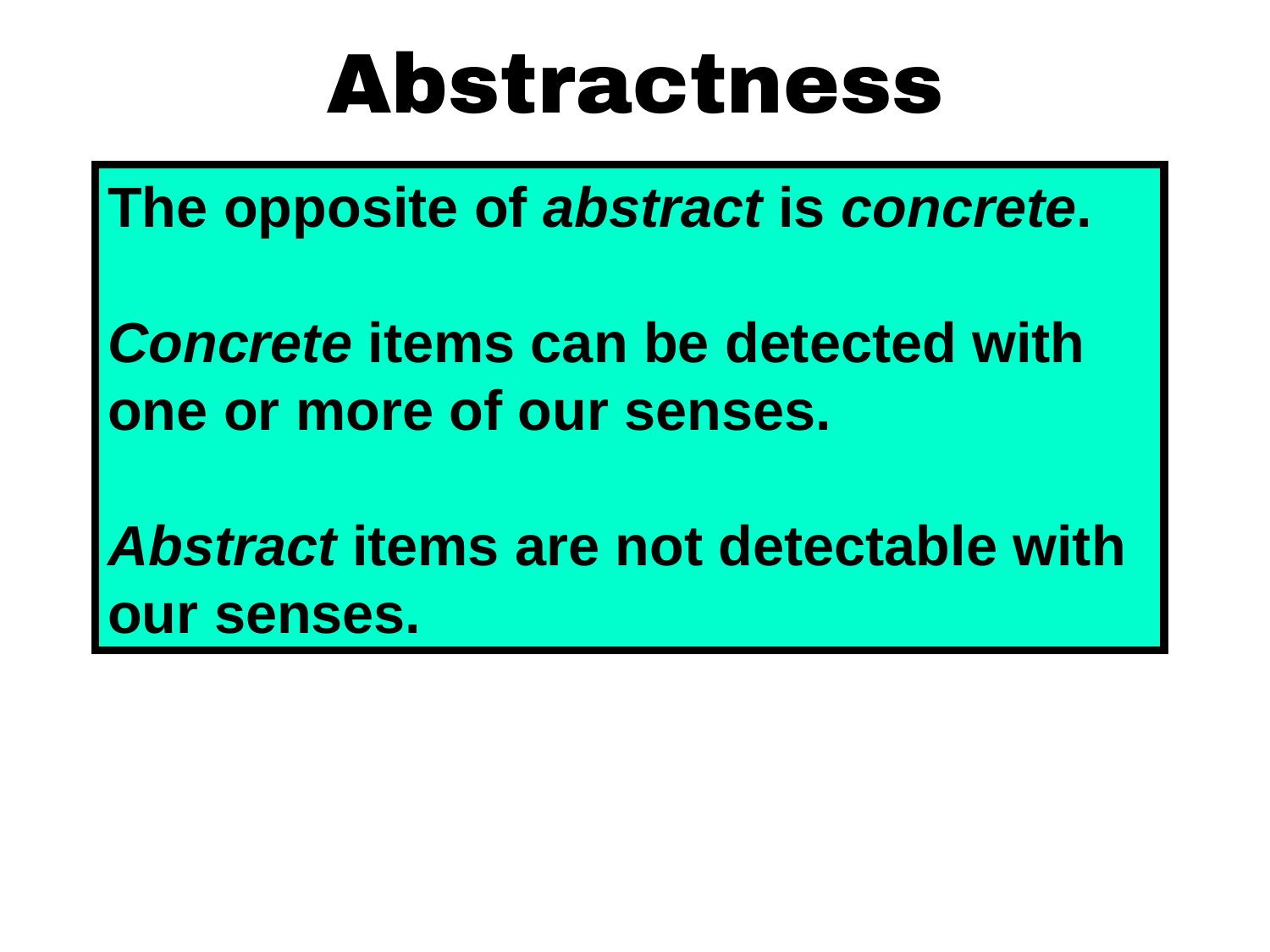

# Abstractness
The opposite of abstract is concrete.

Concrete items can be detected with one or more of our senses.

Abstract items are not detectable with our senses.